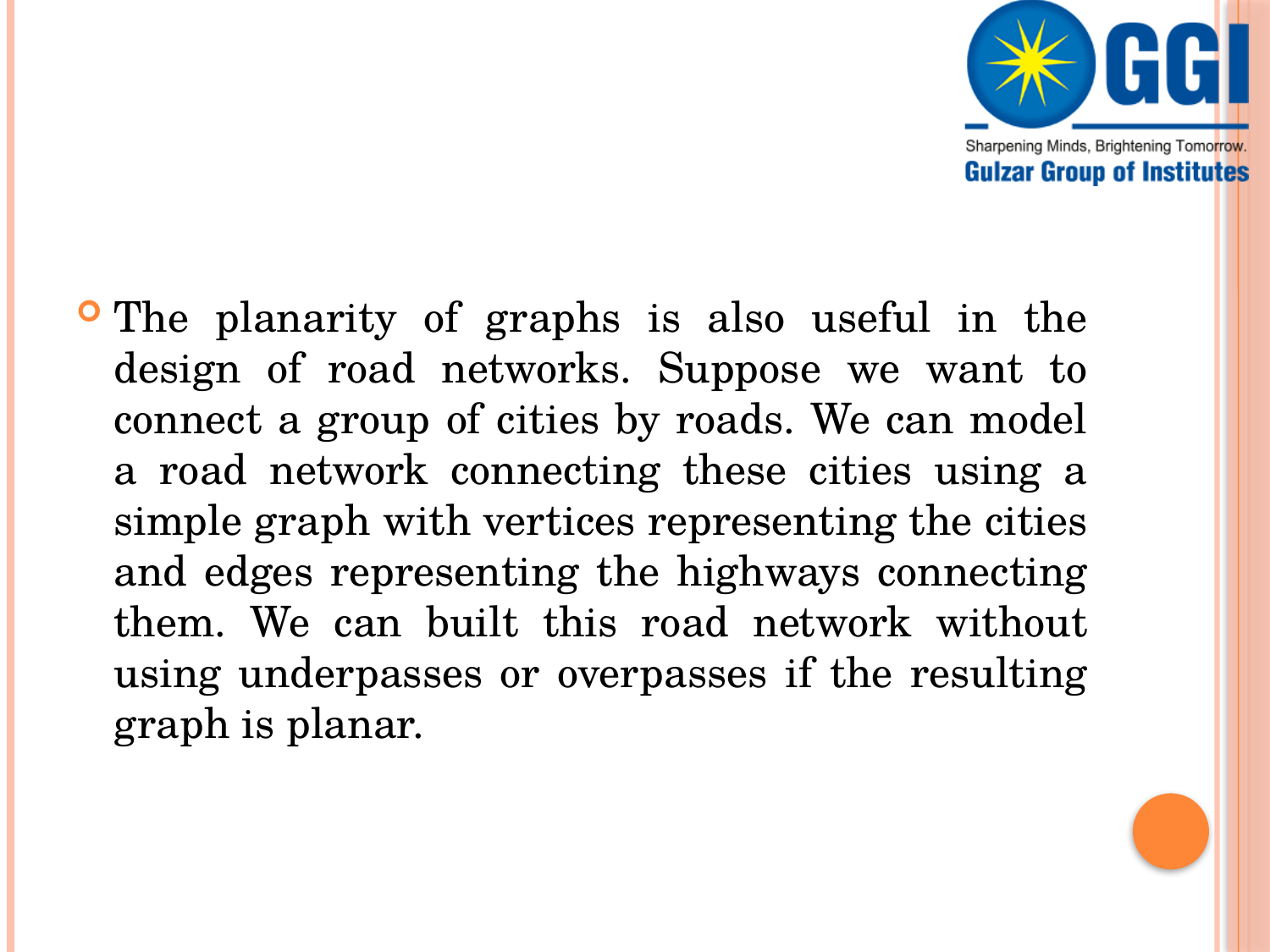

#

The planarity of graphs is also useful in the design of road networks. Suppose we want to connect a group of cities by roads. We can model a road network connecting these cities using a simple graph with vertices representing the cities and edges representing the highways connecting them. We can built this road network without using underpasses or overpasses if the resulting graph is planar.